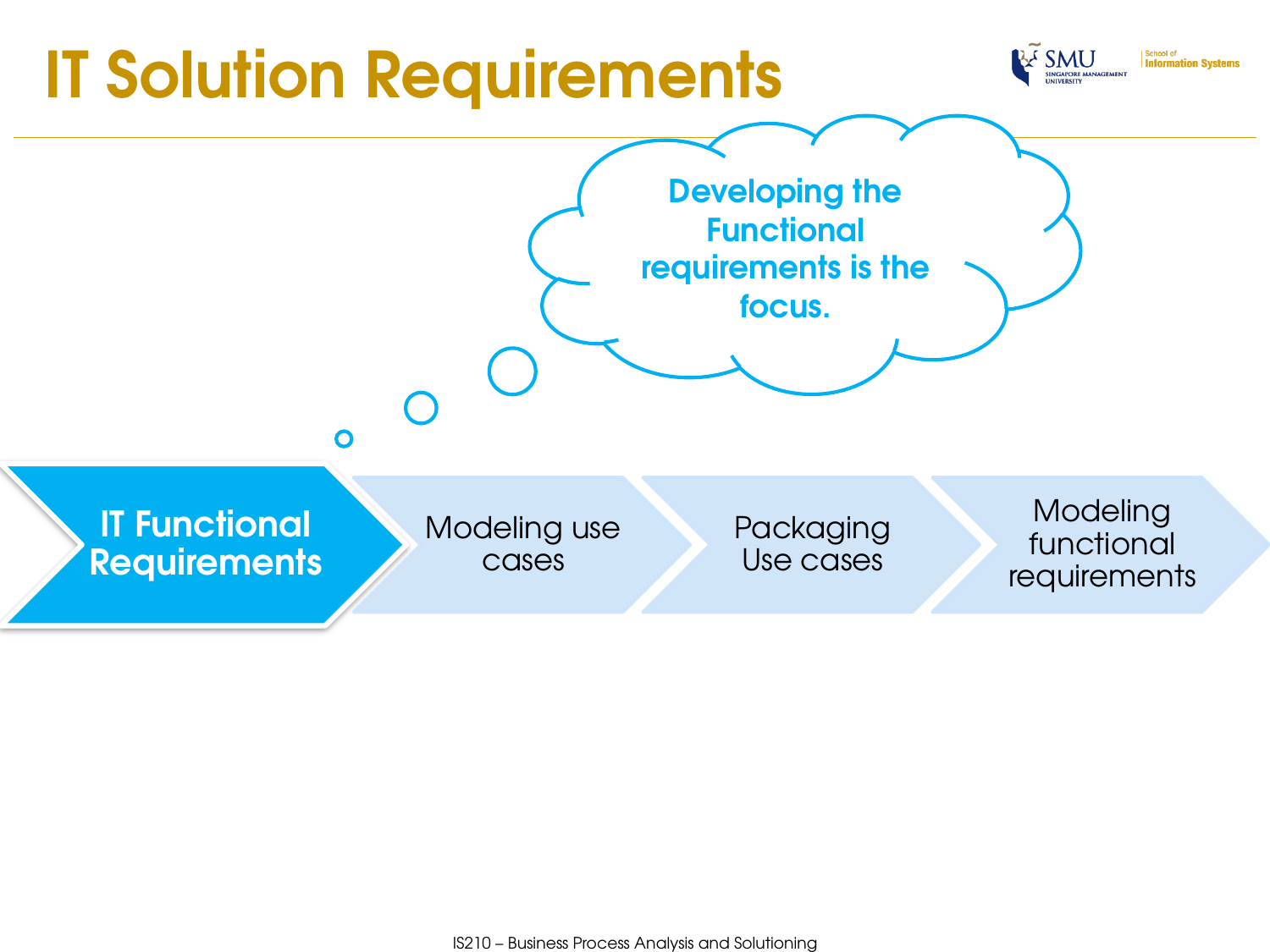

# IT Solution Requirements
Developing the Functional requirements is the focus.
IT Functional Requirements
Modeling use cases
Packaging Use cases
Modeling functional requirements